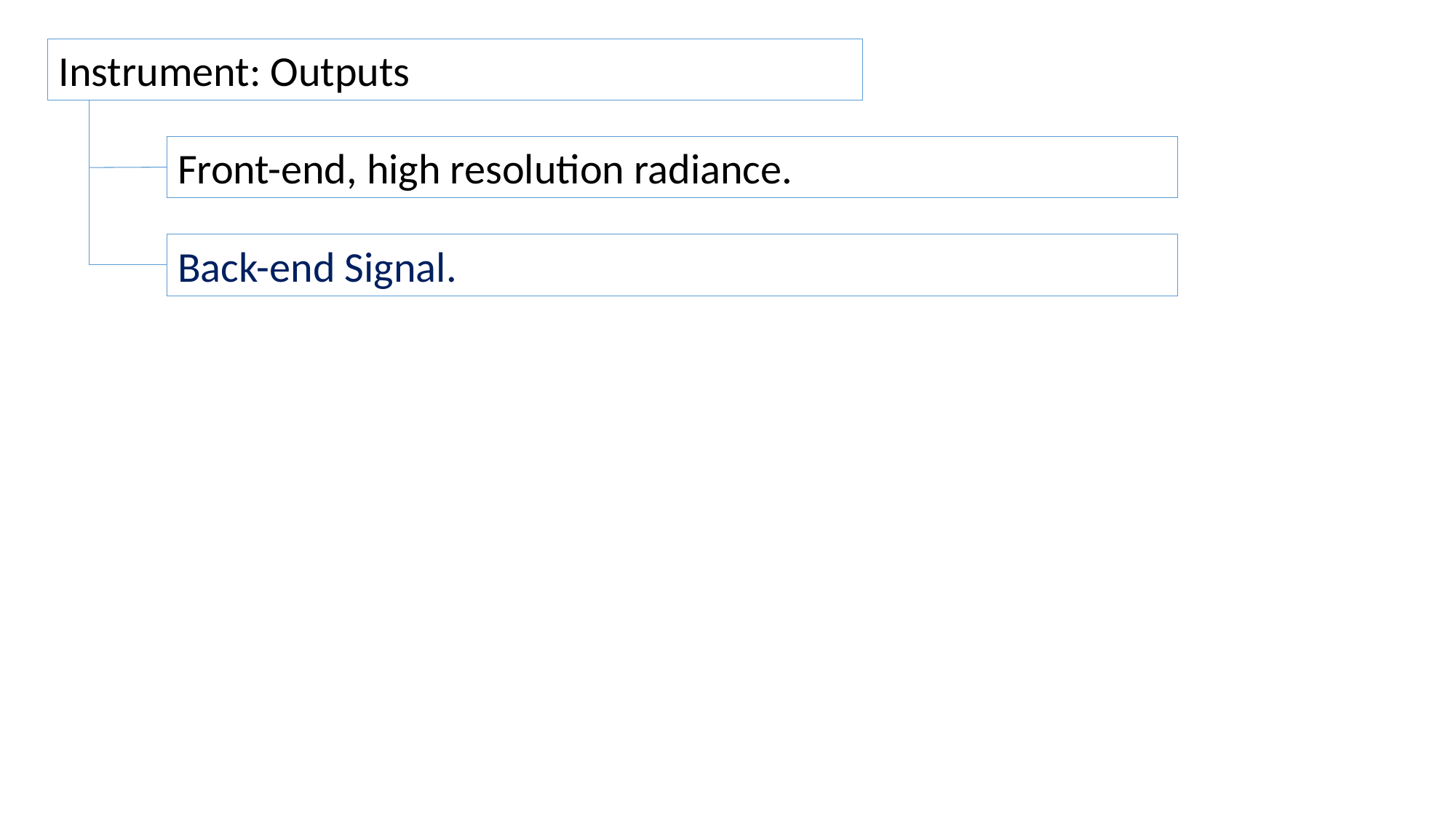

Instrument: Outputs
Front-end, high resolution radiance.
Back-end Signal.